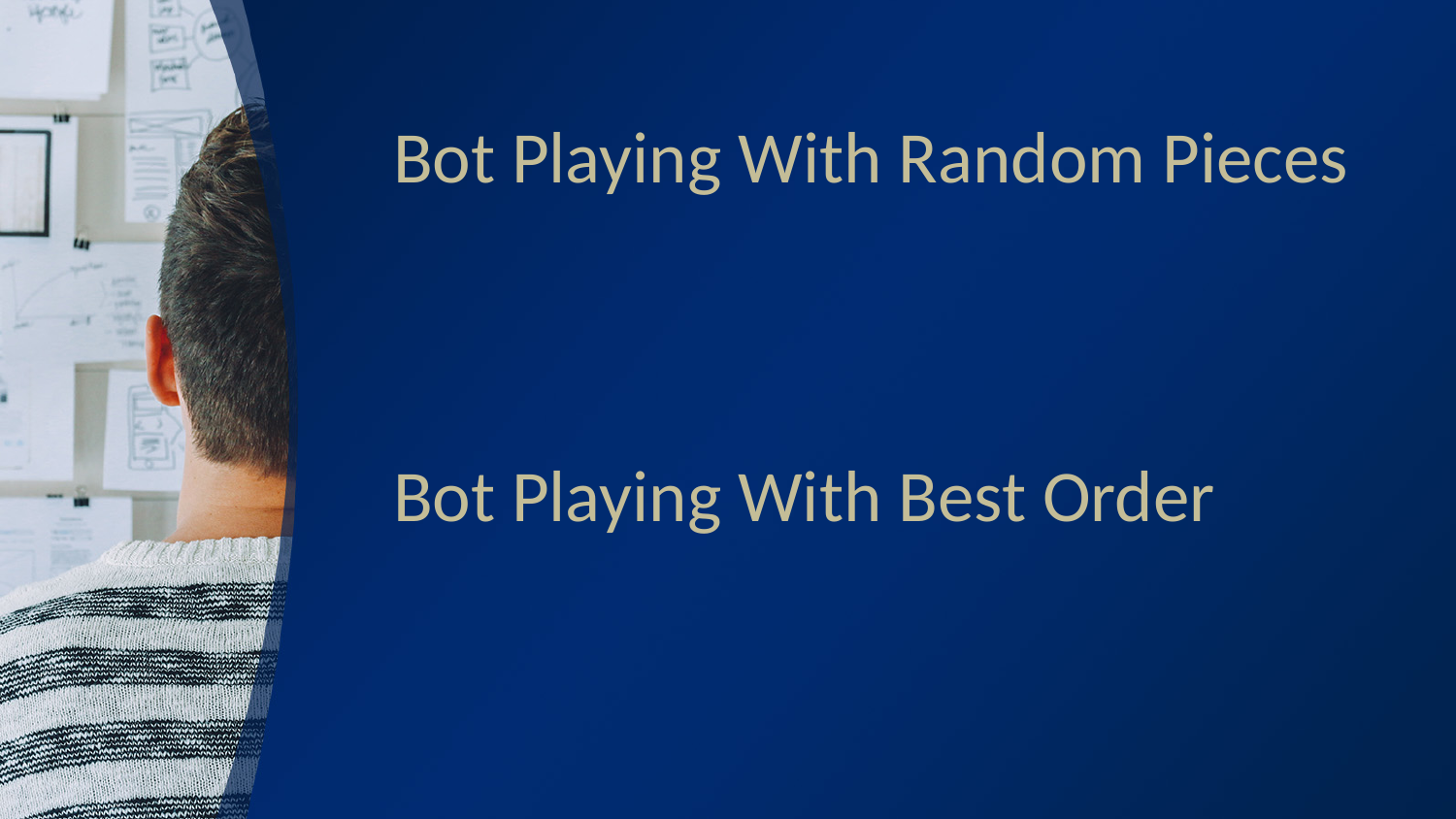

Bot Playing With Random Pieces
# Bot Playing With Best Order